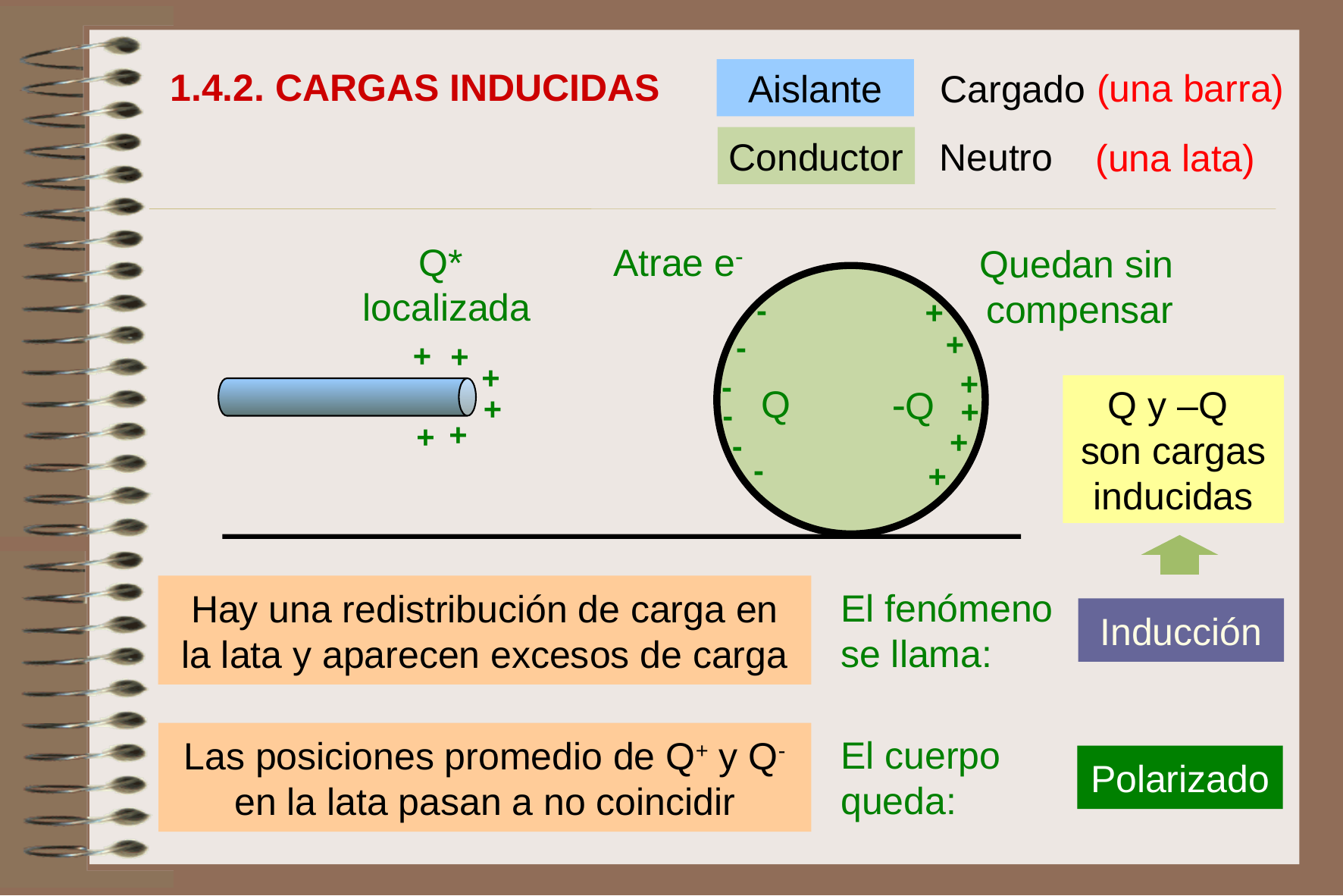

1.4.2. CARGAS INDUCIDAS
(una barra)
Aislante
Cargado
Conductor
Neutro
(una lata)
Q*
localizada
Atrae e−
Quedan sin
compensar

-
-
-
-
-
-
+
+
+
+
+
+

+
+
+
+
+
+
Q
Q y –Q  son cargas inducidas
 −Q

Hay una redistribución de carga en la lata y aparecen excesos de carga
El fenómeno se llama:
Inducción
Las posiciones promedio de Q+ y Q-
en la lata pasan a no coincidir
El cuerpo queda:
Polarizado